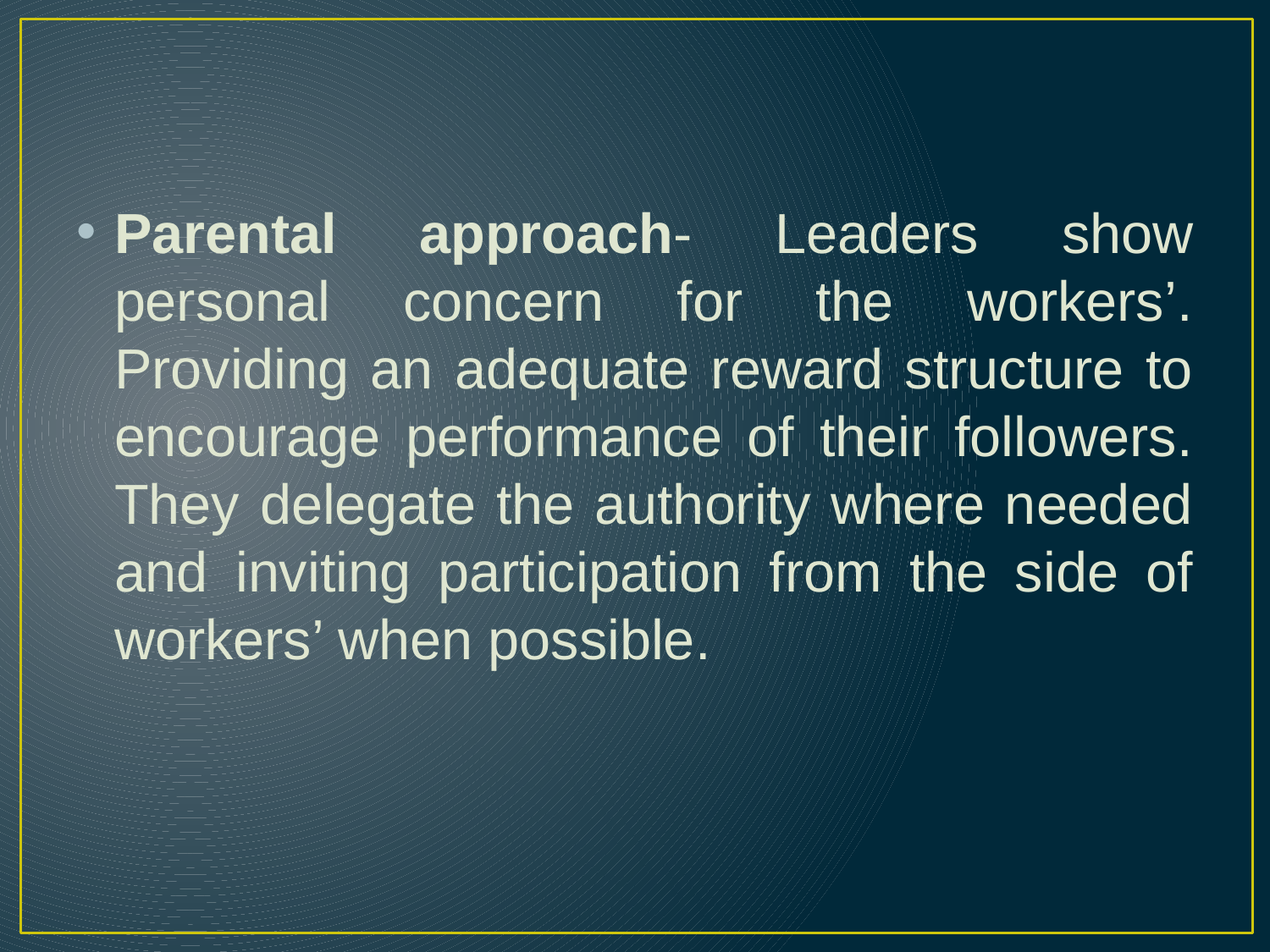

Parental approach- Leaders show personal concern for the workers’. Providing an adequate reward structure to encourage performance of their followers. They delegate the authority where needed and inviting participation from the side of workers’ when possible.